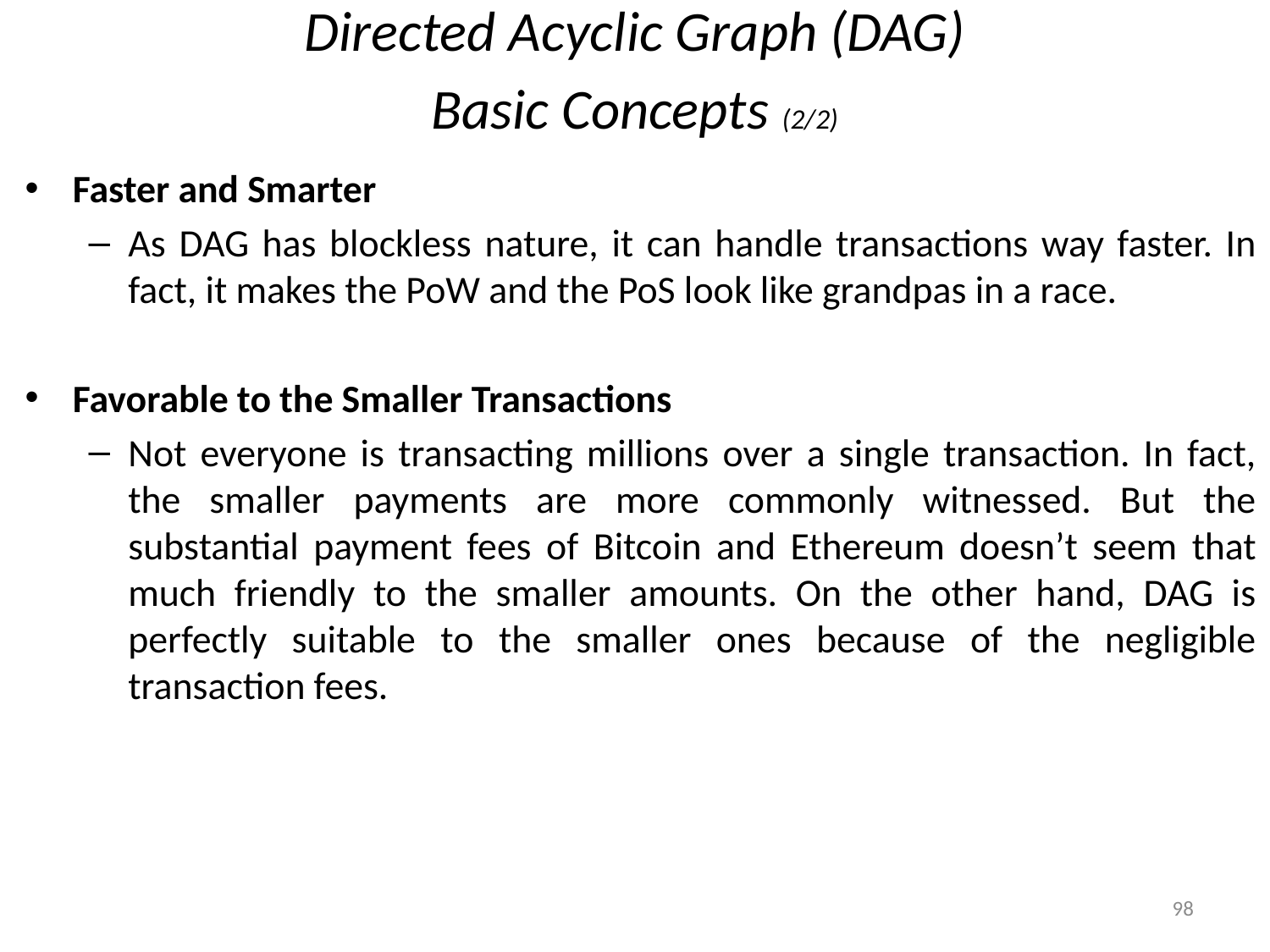

# Directed Acyclic Graph (DAG)
Basic Concepts (2/2)
Faster and Smarter
As DAG has blockless nature, it can handle transactions way faster. In fact, it makes the PoW and the PoS look like grandpas in a race.

Favorable to the Smaller Transactions
Not everyone is transacting millions over a single transaction. In fact, the smaller payments are more commonly witnessed. But the substantial payment fees of Bitcoin and Ethereum doesn’t seem that much friendly to the smaller amounts. On the other hand, DAG is perfectly suitable to the smaller ones because of the negligible transaction fees.

98